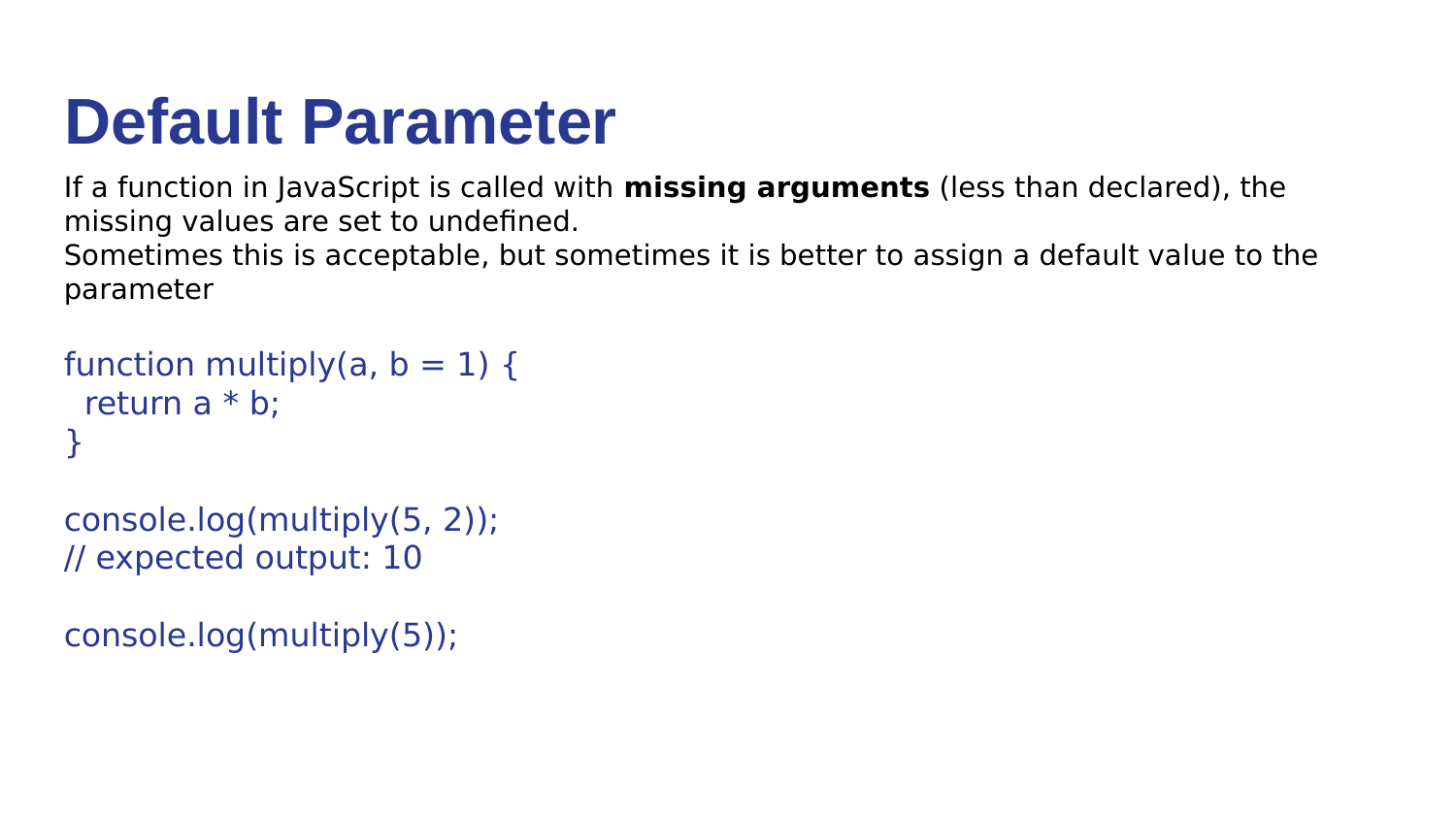

# Default Parameter Values
If a function in JavaScript is called with missing arguments (less than declared), the missing values are set to undefined.
Sometimes this is acceptable, but sometimes it is better to assign a default value to the parameter

function multiply(a, b = 1) {
  return a * b;
}

console.log(multiply(5, 2));
// expected output: 10

console.log(multiply(5));